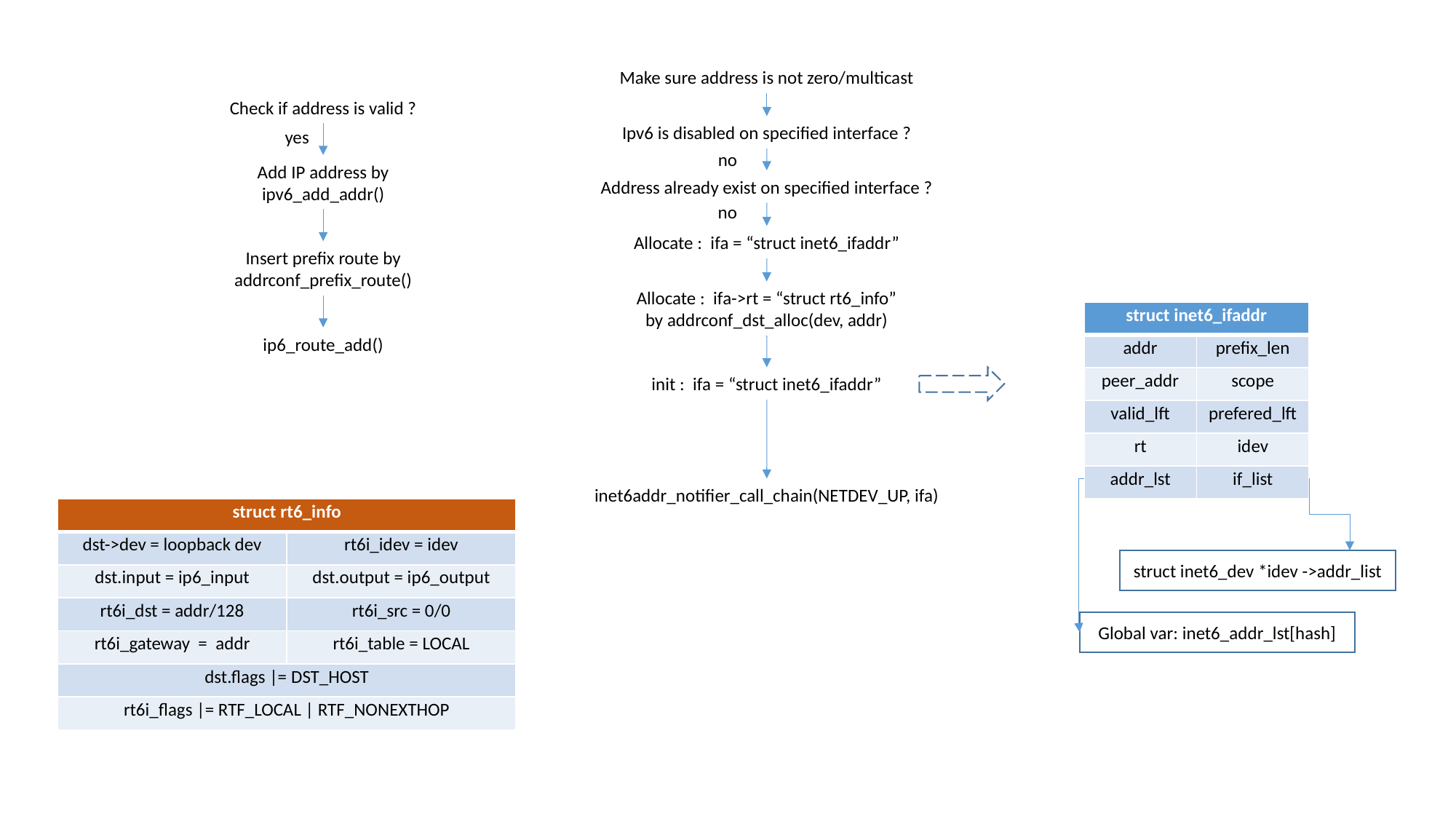

Make sure address is not zero/multicast
Check if address is valid ?
Ipv6 is disabled on specified interface ?
yes
no
Add IP address by
ipv6_add_addr()
Address already exist on specified interface ?
no
Allocate :  ifa = “struct inet6_ifaddr”
Insert prefix route by
addrconf_prefix_route()
Allocate :  ifa->rt = “struct rt6_info”
by addrconf_dst_alloc(dev, addr)
| struct inet6\_ifaddr |  |
| --- | --- |
| addr | prefix\_len |
| peer\_addr | scope |
| valid\_lft | prefered\_lft |
| rt | idev |
| addr\_lst | if\_list |
ip6_route_add()
init :  ifa = “struct inet6_ifaddr”

inet6addr_notifier_call_chain(NETDEV_UP, ifa)
| struct rt6\_info |  |
| --- | --- |
| dst->dev = loopback dev | rt6i\_idev = idev |
| dst.input = ip6\_input | dst.output = ip6\_output |
| rt6i\_dst = addr/128 | rt6i\_src = 0/0 |
| rt6i\_gateway = addr | rt6i\_table = LOCAL |
| dst.flags |= DST\_HOST |  |
| rt6i\_flags |= RTF\_LOCAL | RTF\_NONEXTHOP |  |
struct inet6_dev *idev ->addr_list
Global var: inet6_addr_lst[hash]